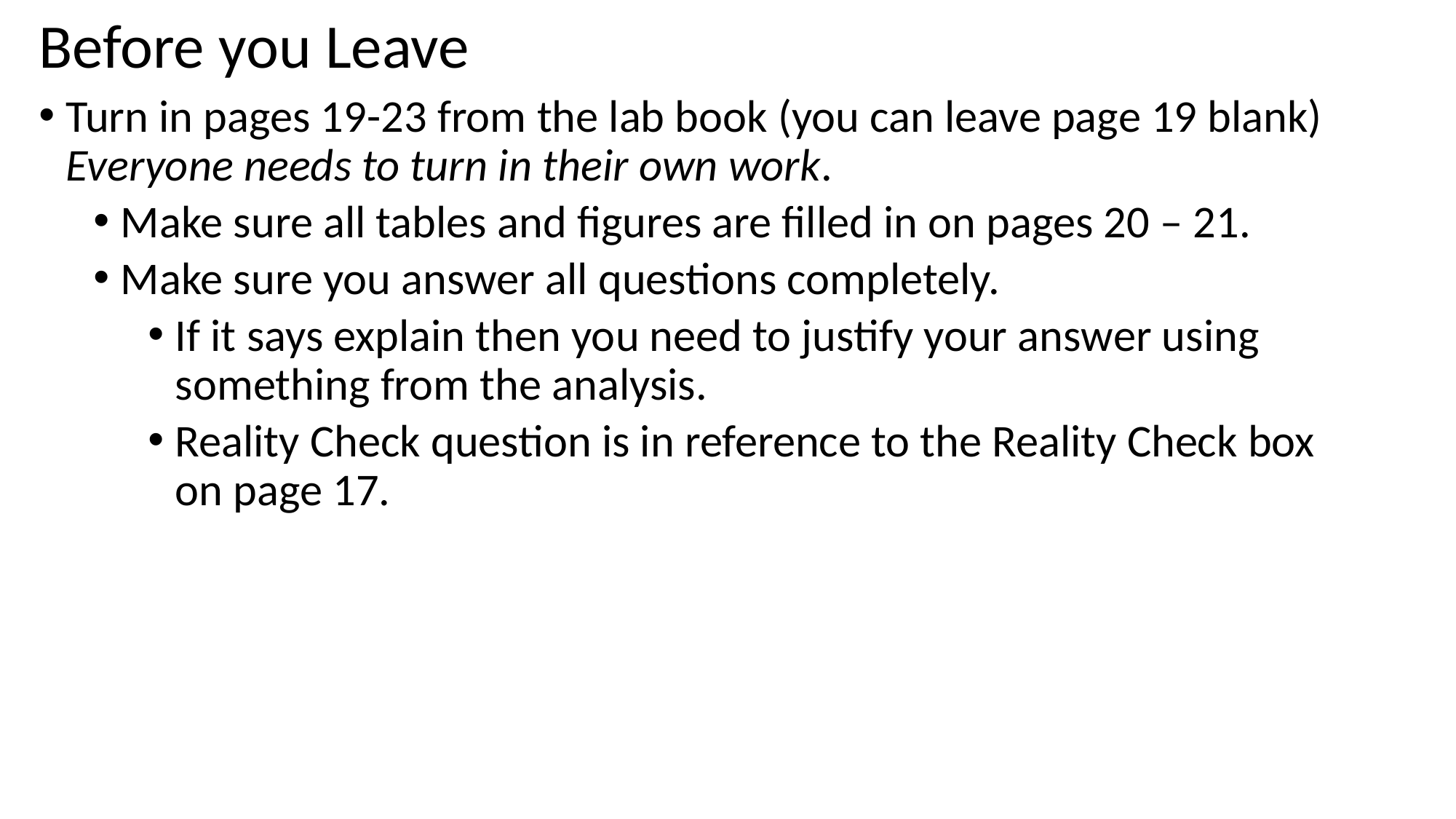

# Before you Leave
Turn in pages 19-23 from the lab book (you can leave page 19 blank)  Everyone needs to turn in their own work.
Make sure all tables and figures are filled in on pages 20 – 21.
Make sure you answer all questions completely.
If it says explain then you need to justify your answer using something from the analysis.
Reality Check question is in reference to the Reality Check box on page 17.